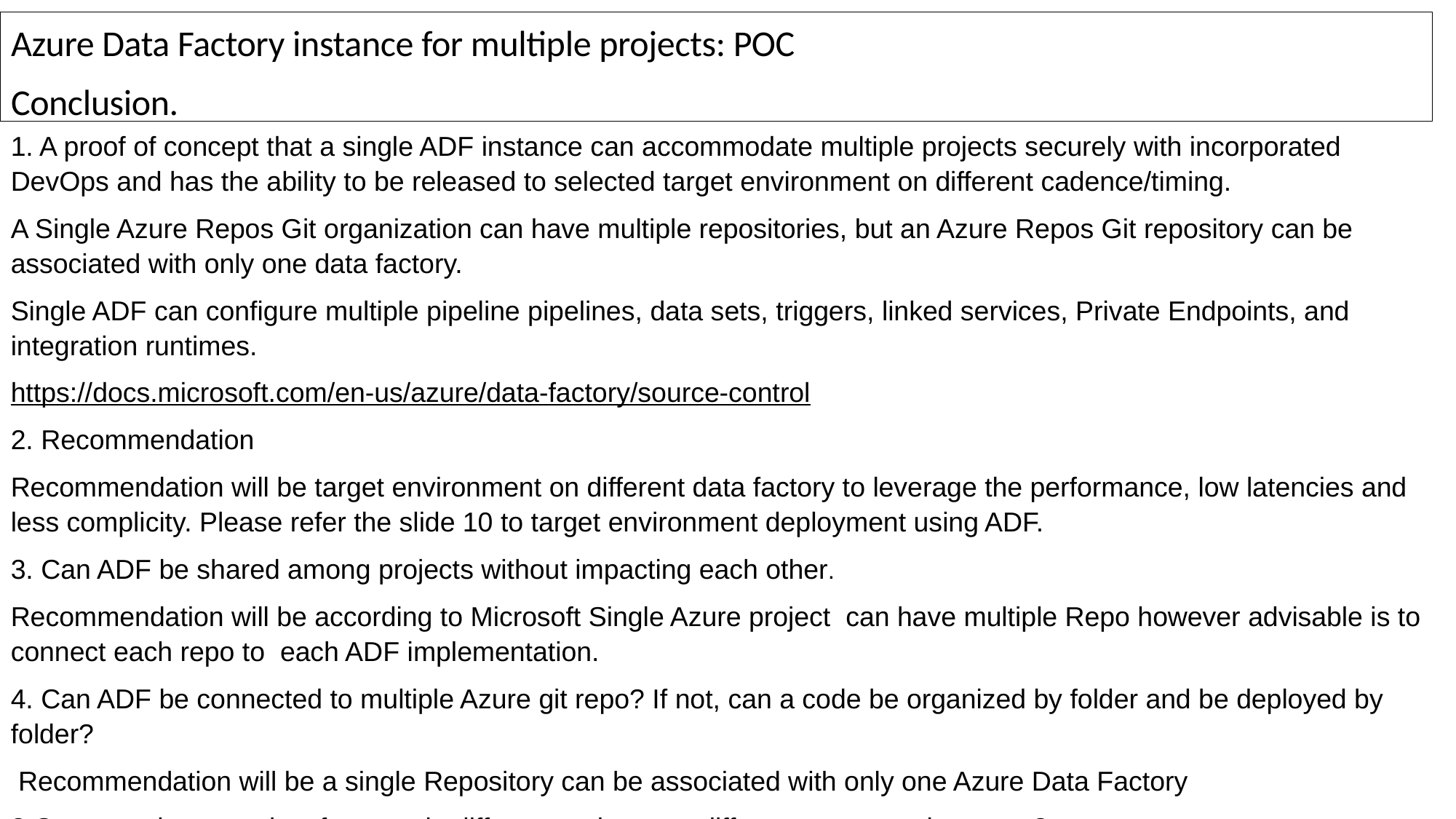

Azure Data Factory instance for multiple projects: POC
Conclusion.

1. A proof of concept that a single ADF instance can accommodate multiple projects securely with incorporated DevOps and has the ability to be released to selected target environment on different cadence/timing.
A Single Azure Repos Git organization can have multiple repositories, but an Azure Repos Git repository can be associated with only one data factory.
Single ADF can configure multiple pipeline pipelines, data sets, triggers, linked services, Private Endpoints, and integration runtimes.
https://docs.microsoft.com/en-us/azure/data-factory/source-control
2. Recommendation
Recommendation will be target environment on different data factory to leverage the performance, low latencies and less complicity. Please refer the slide 10 to target environment deployment using ADF.
3. Can ADF be shared among projects without impacting each other.
Recommendation will be according to Microsoft Single Azure project  can have multiple Repo however advisable is to connect each repo to  each ADF implementation.
4. Can ADF be connected to multiple Azure git repo? If not, can a code be organized by folder and be deployed by folder?
 Recommendation will be a single Repository can be associated with only one Azure Data Factory
3.Can we release project features in different cadence to different target environment?
Please reference slide 10